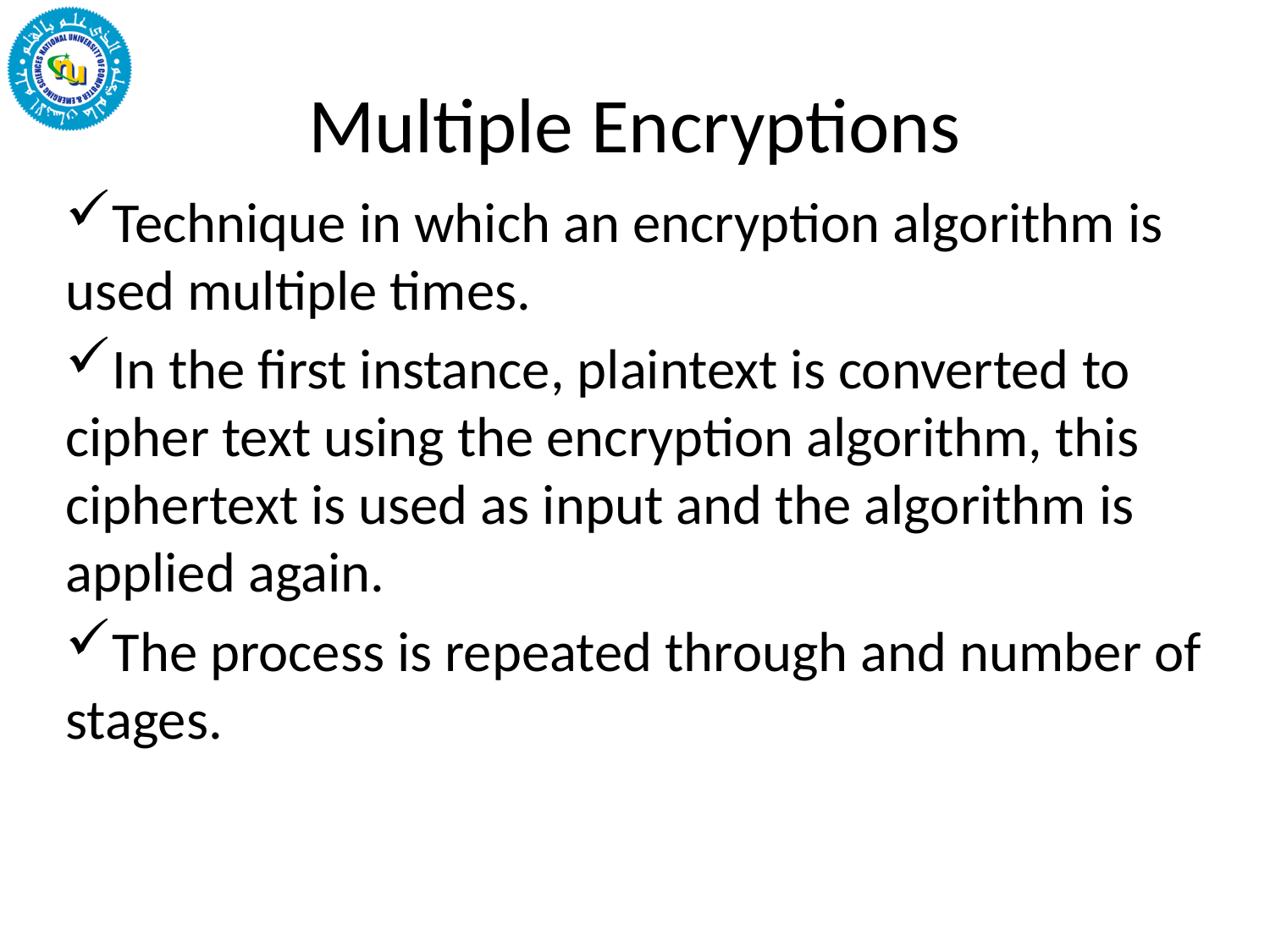

# Multiple Encryptions
Technique in which an encryption algorithm is used multiple times.
In the first instance, plaintext is converted to cipher text using the encryption algorithm, this ciphertext is used as input and the algorithm is applied again.
The process is repeated through and number of stages.